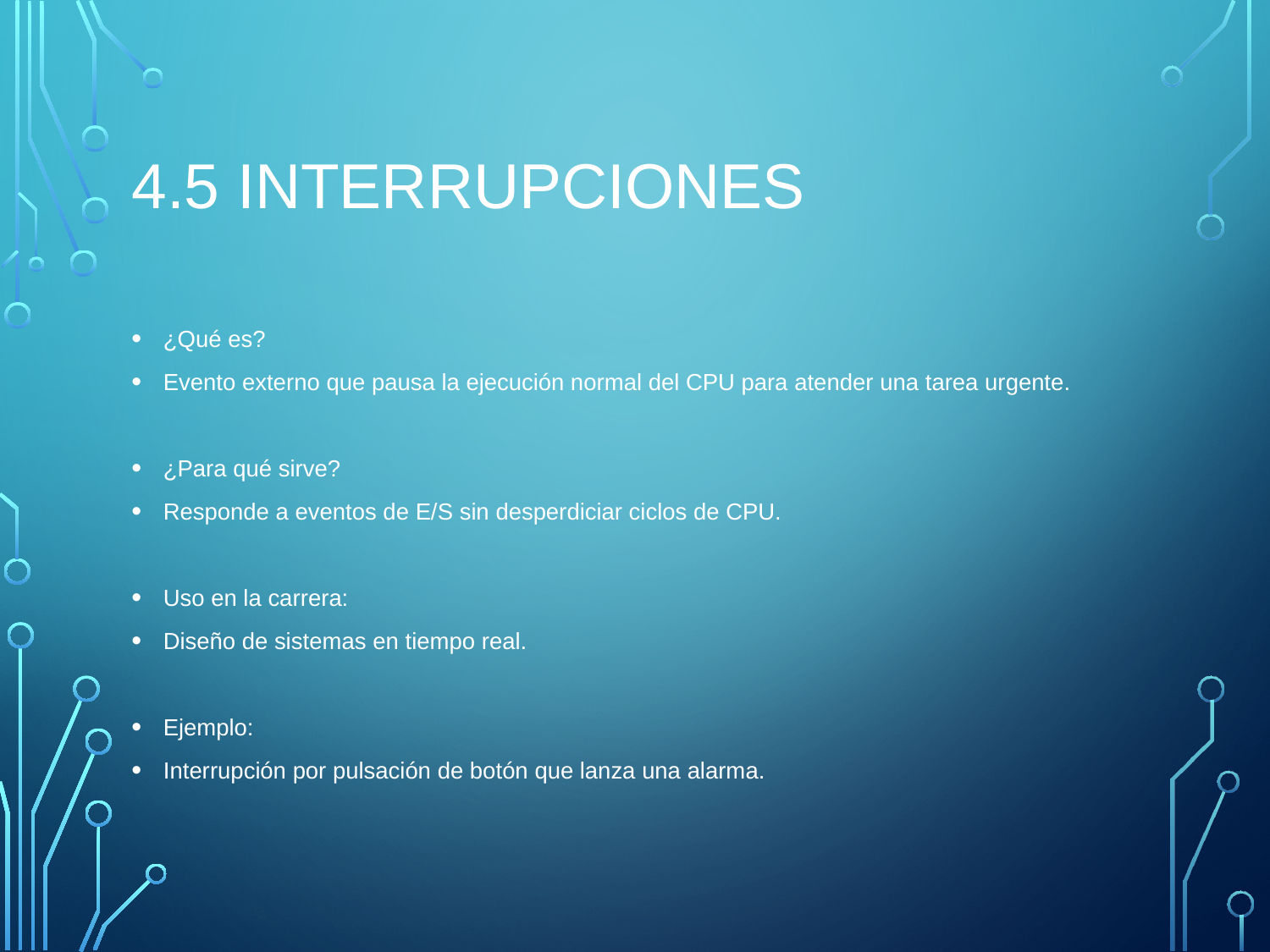

# 4.5 Interrupciones
¿Qué es?
Evento externo que pausa la ejecución normal del CPU para atender una tarea urgente.

¿Para qué sirve?
Responde a eventos de E/S sin desperdiciar ciclos de CPU.

Uso en la carrera:
Diseño de sistemas en tiempo real.

Ejemplo:
Interrupción por pulsación de botón que lanza una alarma.